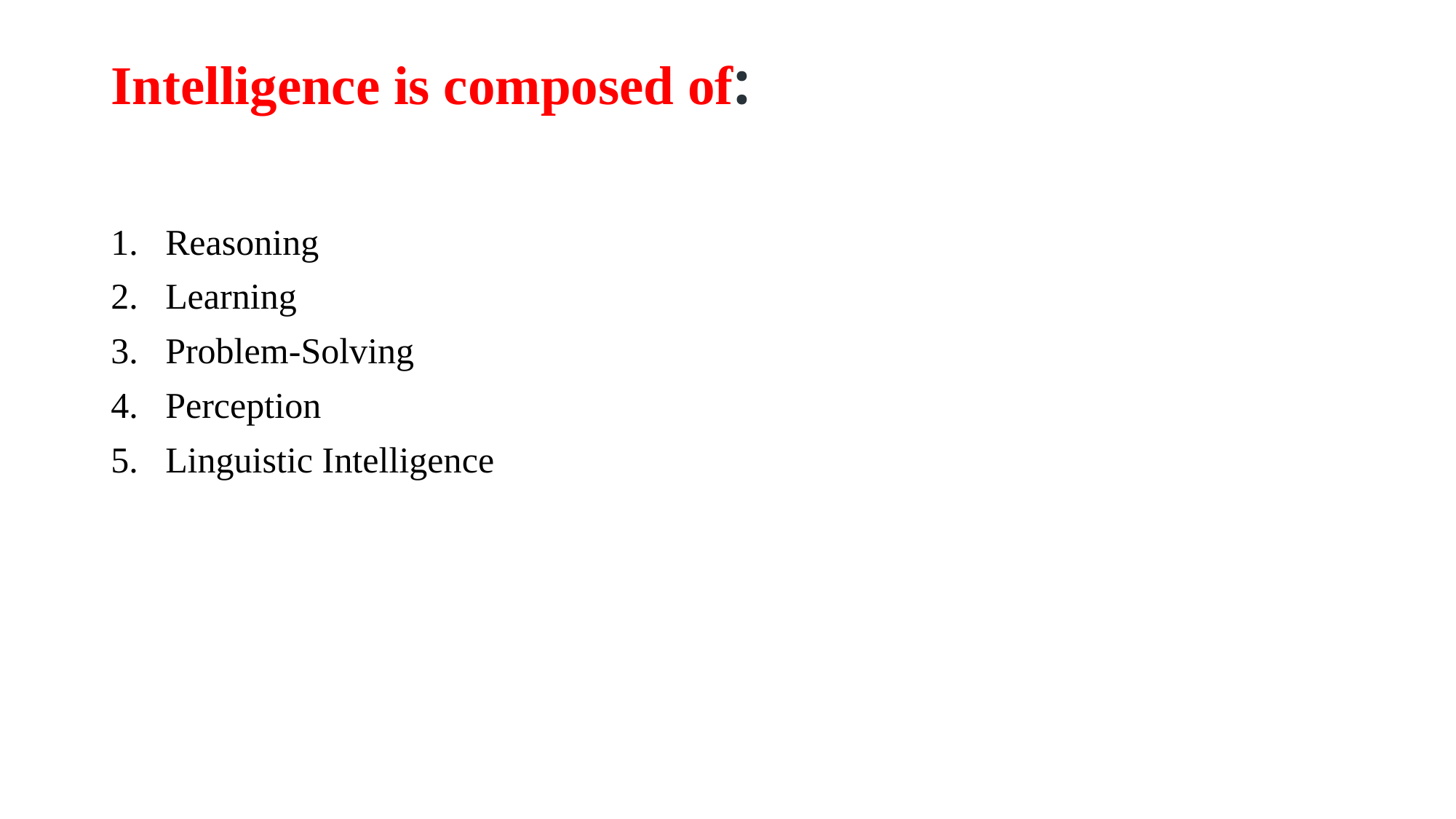

# Intelligence is composed of:
Reasoning
Learning
Problem-Solving
Perception
Linguistic Intelligence